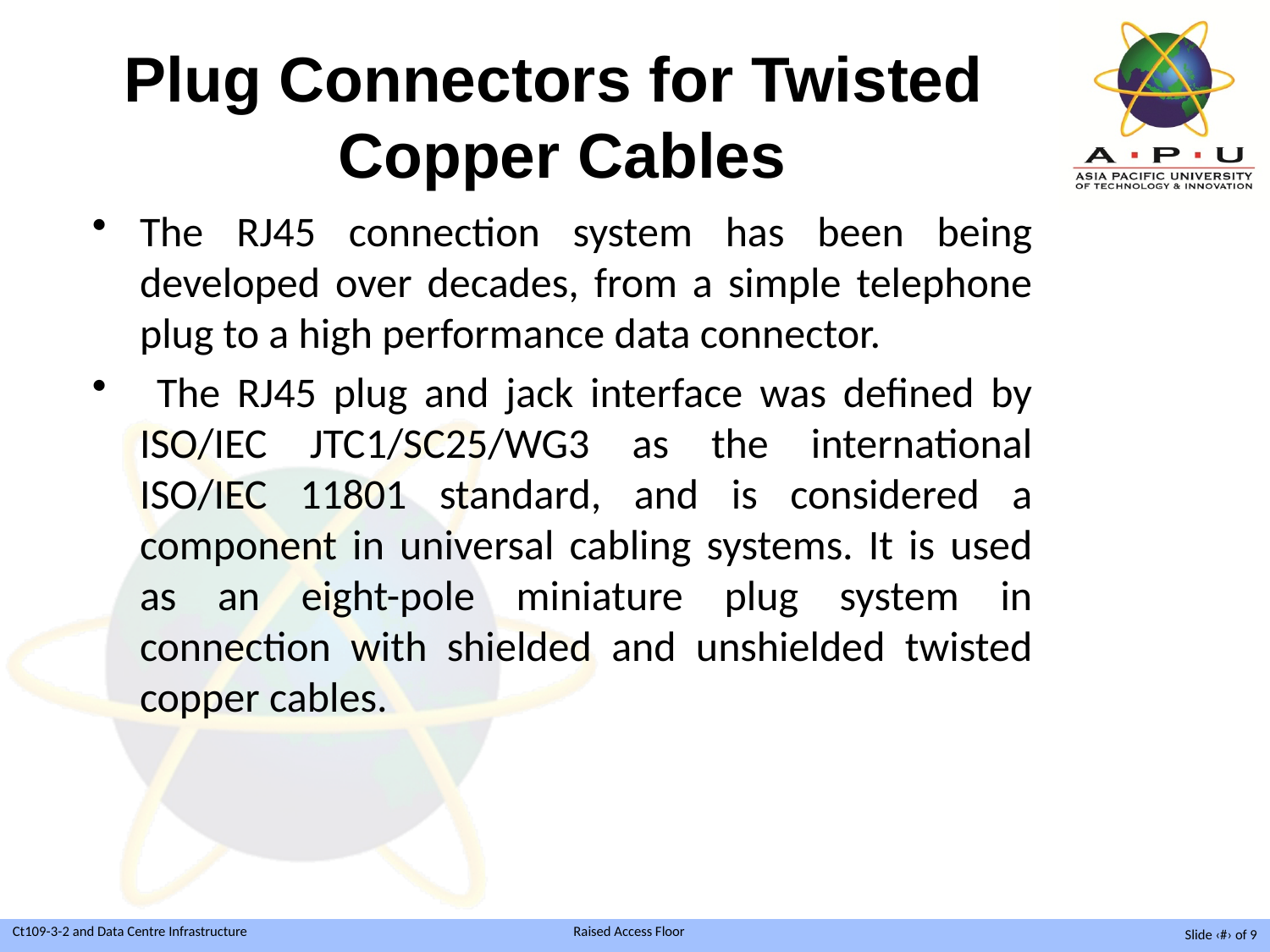

# Plug Connectors for Twisted Copper Cables
The RJ45 connection system has been being developed over decades, from a simple telephone plug to a high performance data connector.
 The RJ45 plug and jack interface was defined by ISO/IEC JTC1/SC25/WG3 as the international ISO/IEC 11801 standard, and is considered a component in universal cabling systems. It is used as an eight-pole miniature plug system in connection with shielded and unshielded twisted copper cables.
Slide ‹#› of 9